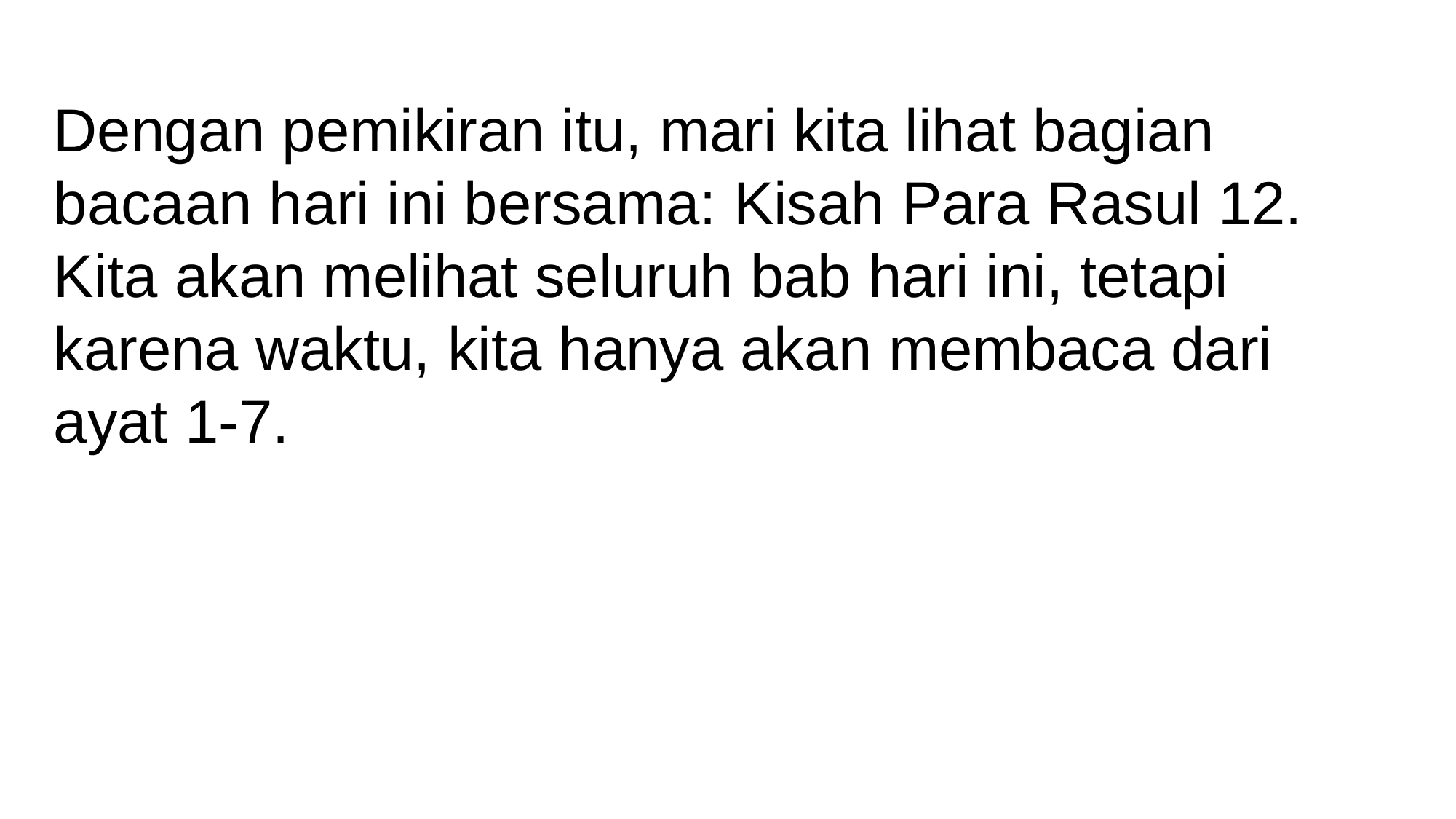

Dengan pemikiran itu, mari kita lihat bagian bacaan hari ini bersama: Kisah Para Rasul 12. Kita akan melihat seluruh bab hari ini, tetapi karena waktu, kita hanya akan membaca dari ayat 1-7.